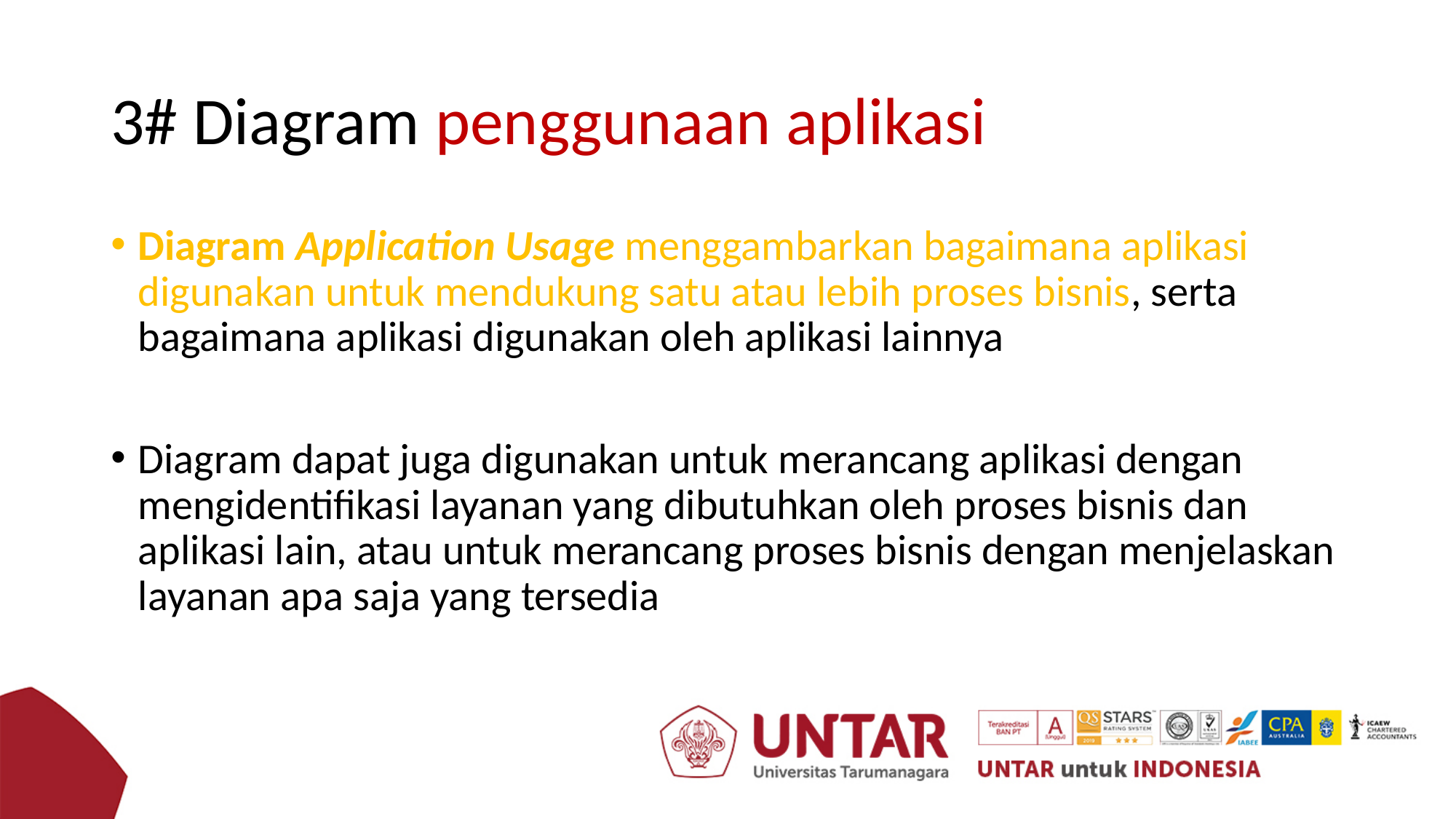

# 3# Diagram penggunaan aplikasi
Diagram Application Usage menggambarkan bagaimana aplikasi digunakan untuk mendukung satu atau lebih proses bisnis, serta bagaimana aplikasi digunakan oleh aplikasi lainnya

Diagram dapat juga digunakan untuk merancang aplikasi dengan mengidentifikasi layanan yang dibutuhkan oleh proses bisnis dan aplikasi lain, atau untuk merancang proses bisnis dengan menjelaskan layanan apa saja yang tersedia